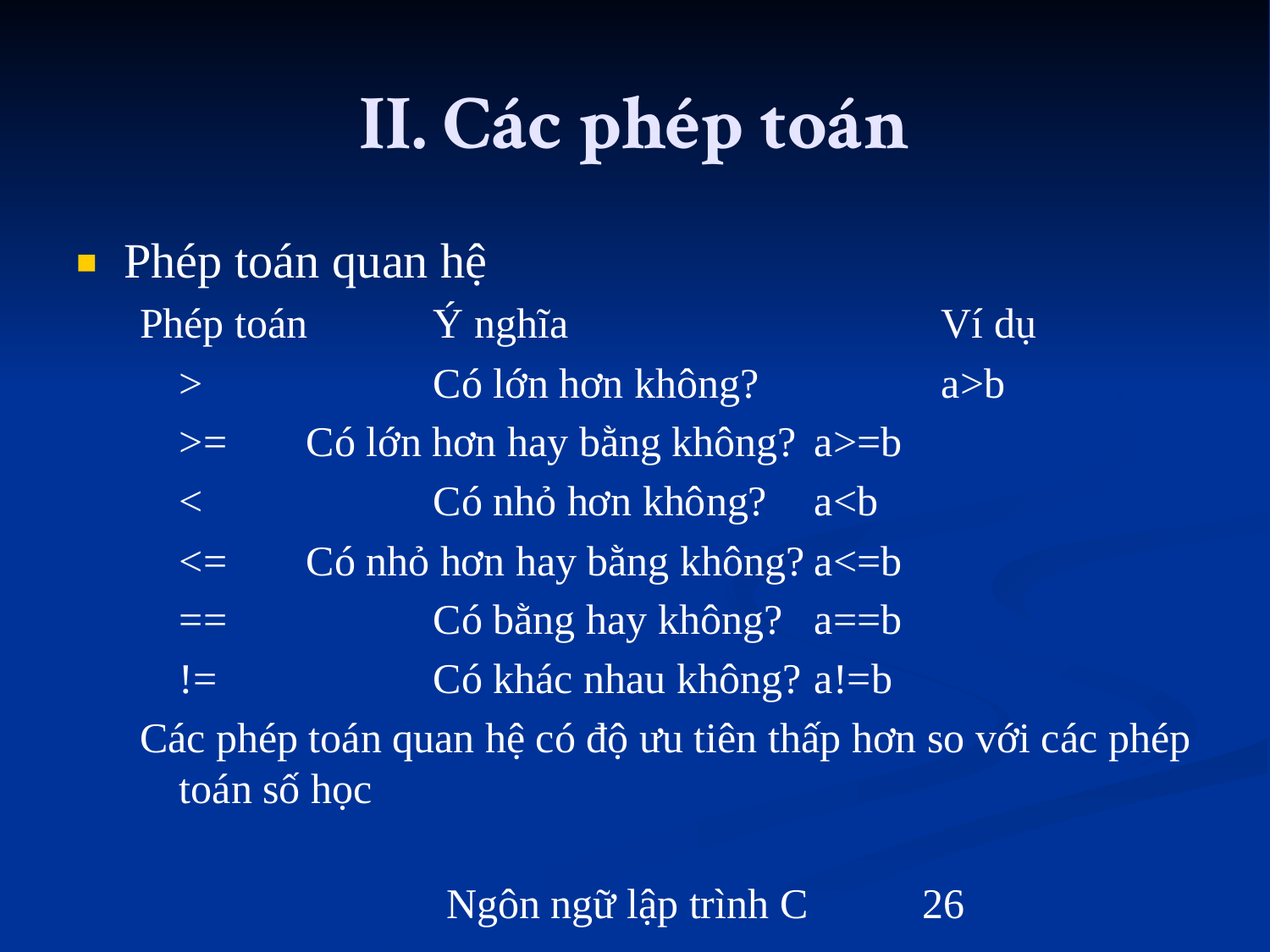

# II. Các phép toán
Phép toán quan hệ
Phép toán	Ý nghĩa			Ví dụ
	>		Có lớn hơn không?		a>b
	>=	Có lớn hơn hay bằng không?	a>=b
	<		Có nhỏ hơn không?	a<b
	<=	Có nhỏ hơn hay bằng không?	a<=b
	==		Có bằng hay không?	a==b
	!=		Có khác nhau không?	a!=b
Các phép toán quan hệ có độ ưu tiên thấp hơn so với các phép toán số học
Ngôn ngữ lập trình C
26